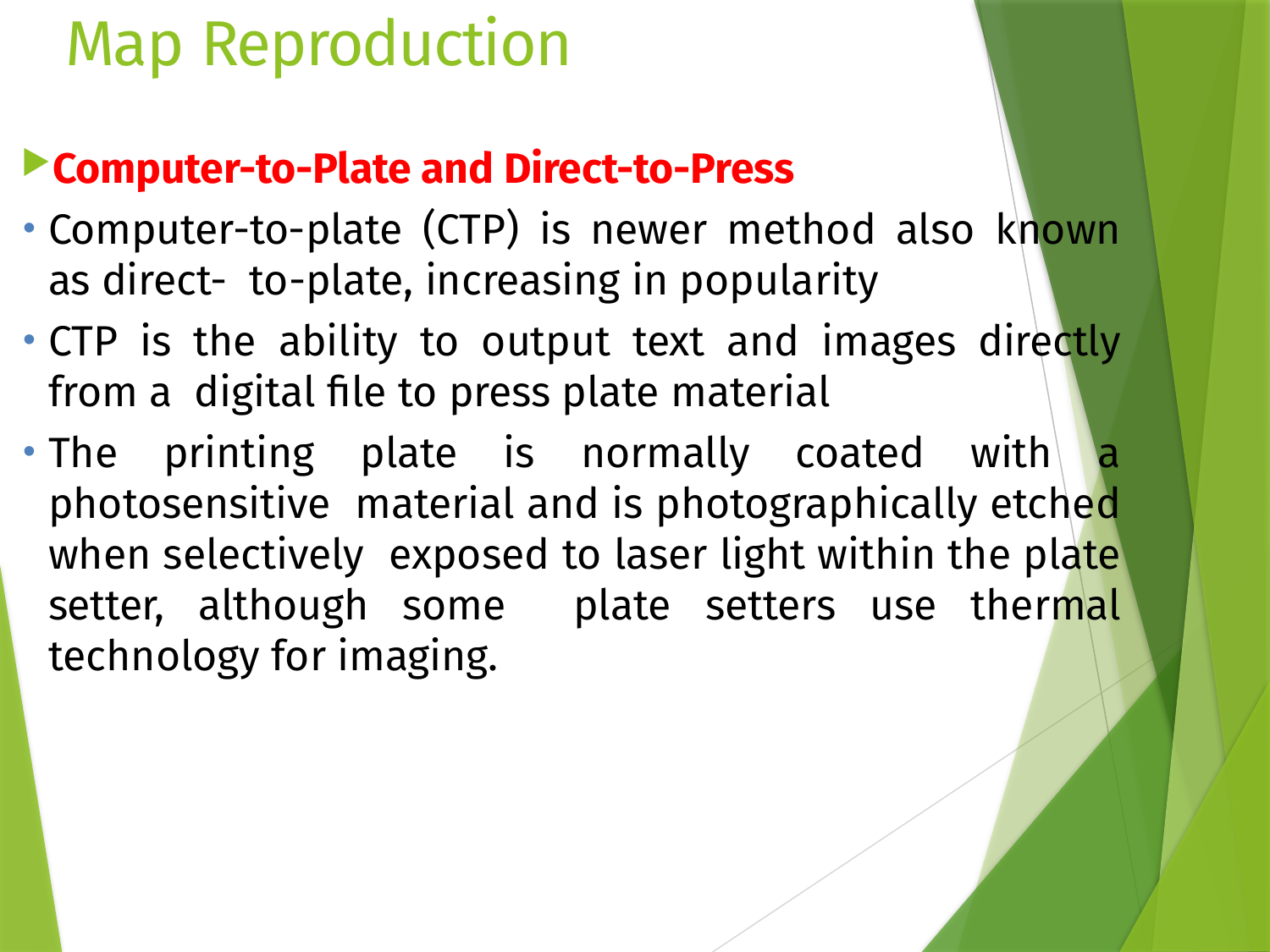

# Map Reproduction
Computer-to-Plate and Direct-to-Press
Computer-to-plate (CTP) is newer method also known as direct-  to-plate, increasing in popularity
CTP is the ability to output text and images directly from a  digital file to press plate material
The printing plate is normally coated with a photosensitive  material and is photographically etched when selectively  exposed to laser light within the plate setter, although some  plate setters use thermal technology for imaging.